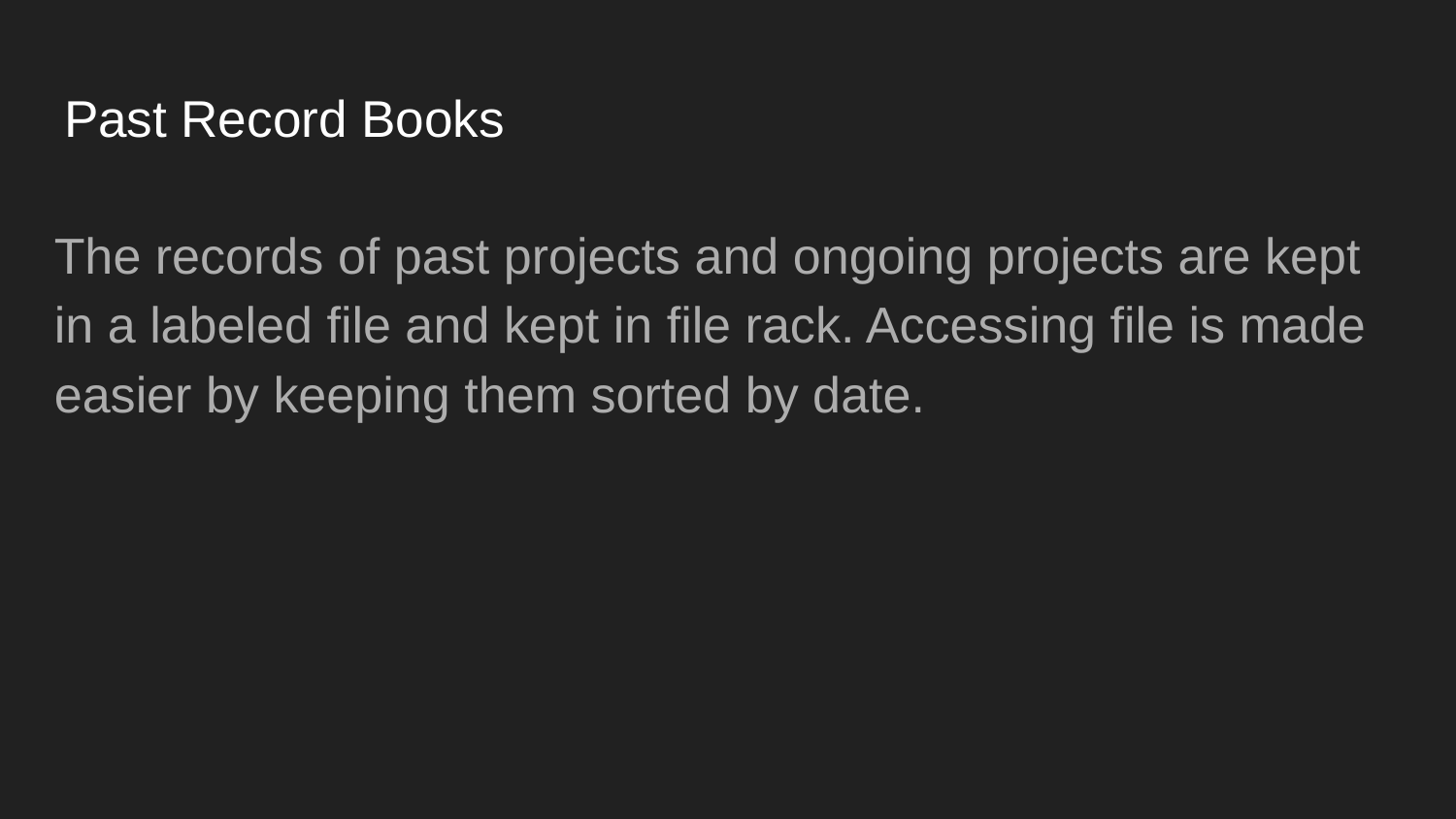

# Past Record Books
The records of past projects and ongoing projects are kept in a labeled file and kept in file rack. Accessing file is made easier by keeping them sorted by date.